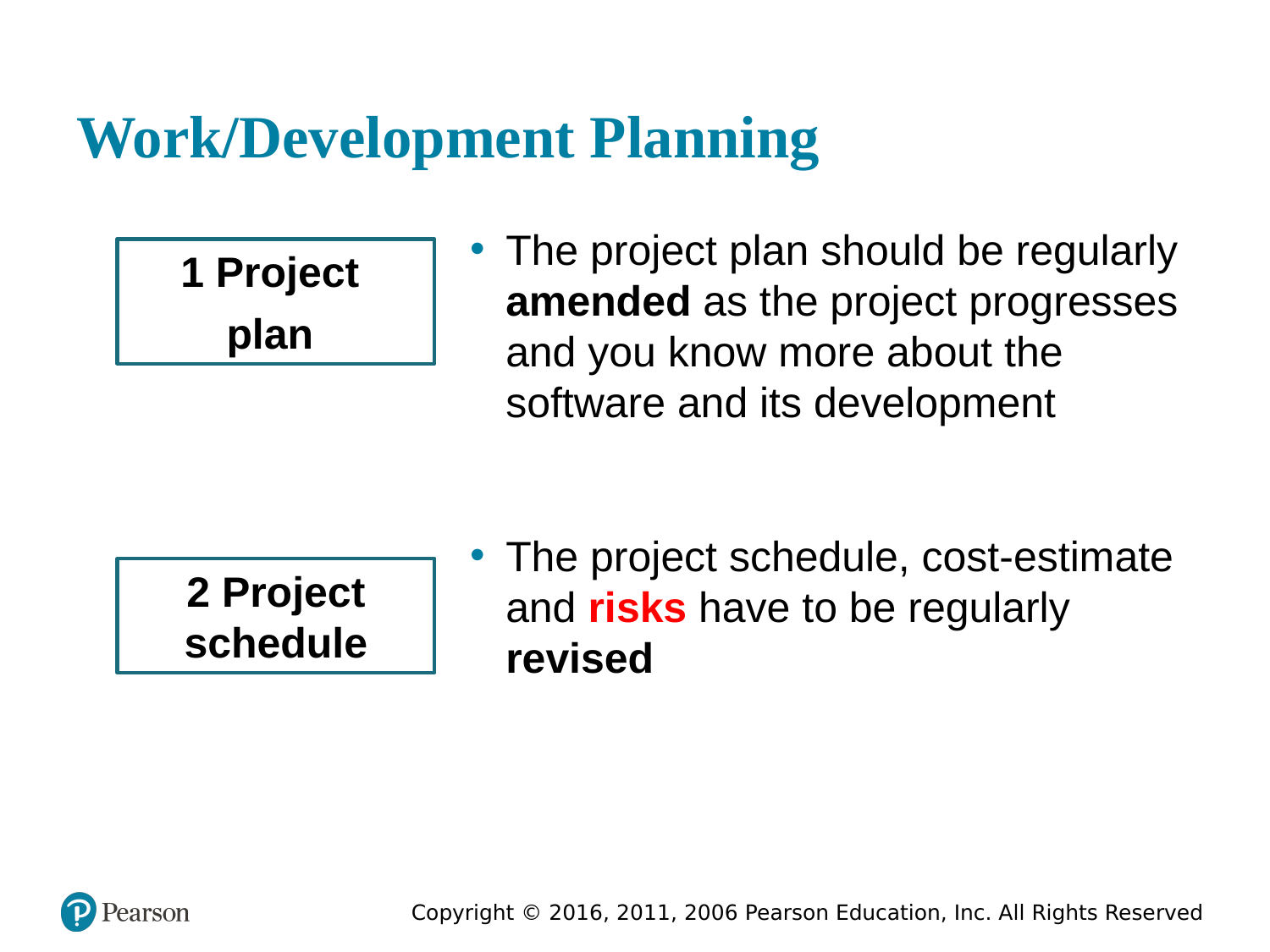

# Work/Development Planning
The project plan should be regularly amended as the project progresses and you know more about the software and its development

The project schedule, cost-estimate and risks have to be regularly revised
1 Project
plan
2 Project schedule